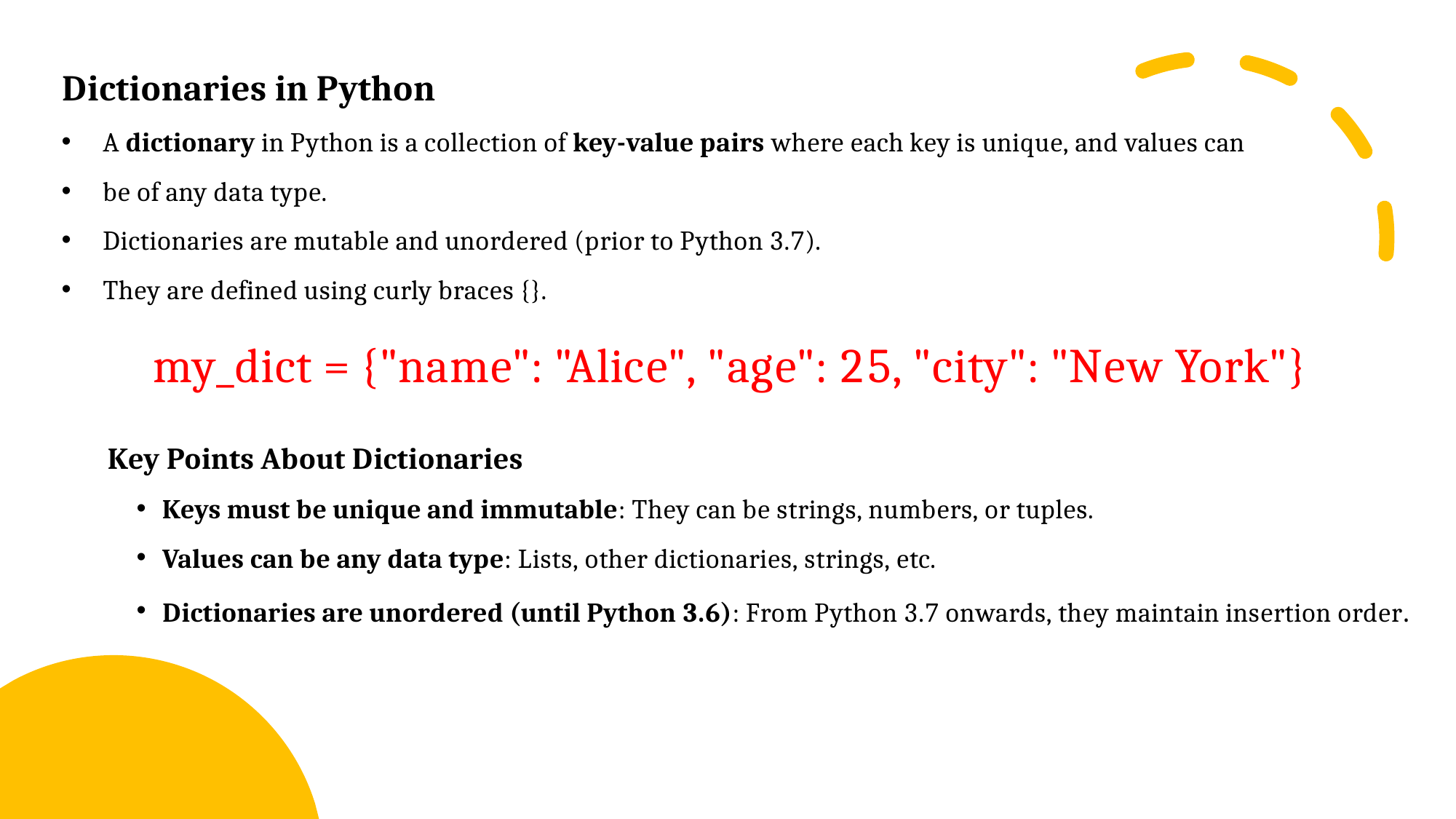

Dictionaries in Python
A dictionary in Python is a collection of key-value pairs where each key is unique, and values can
be of any data type.
Dictionaries are mutable and unordered (prior to Python 3.7).
They are defined using curly braces {}.

my_dict = {"name": "Alice", "age": 25, "city": "New York"}
Key Points About Dictionaries
Keys must be unique and immutable: They can be strings, numbers, or tuples.
Values can be any data type: Lists, other dictionaries, strings, etc.
Dictionaries are unordered (until Python 3.6): From Python 3.7 onwards, they maintain insertion order.